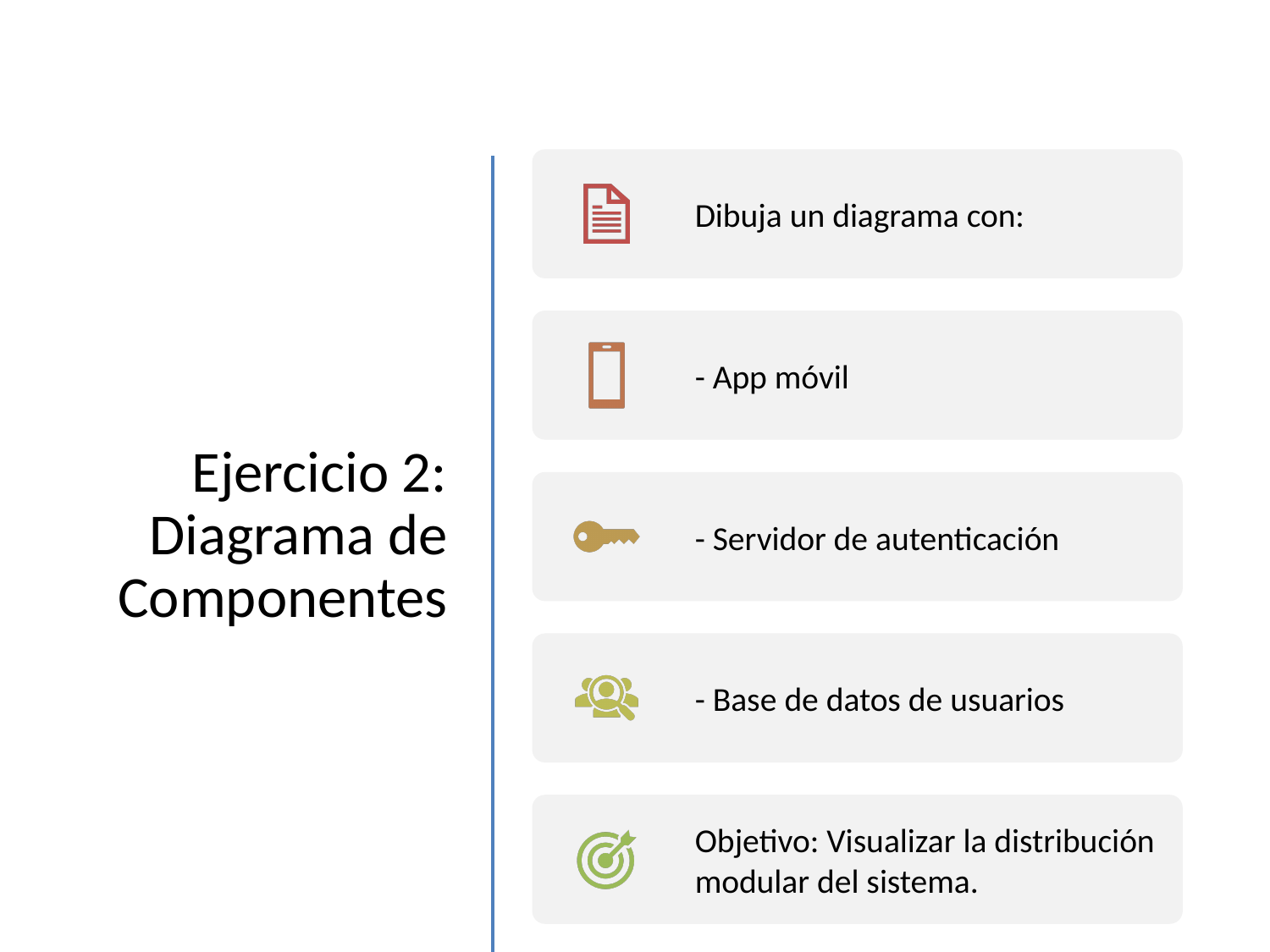

# Ejercicio 2: Diagrama de Componentes
Dibuja un diagrama con:
- App móvil
- Servidor de autenticación
- Base de datos de usuarios
Objetivo: Visualizar la distribución modular del sistema.